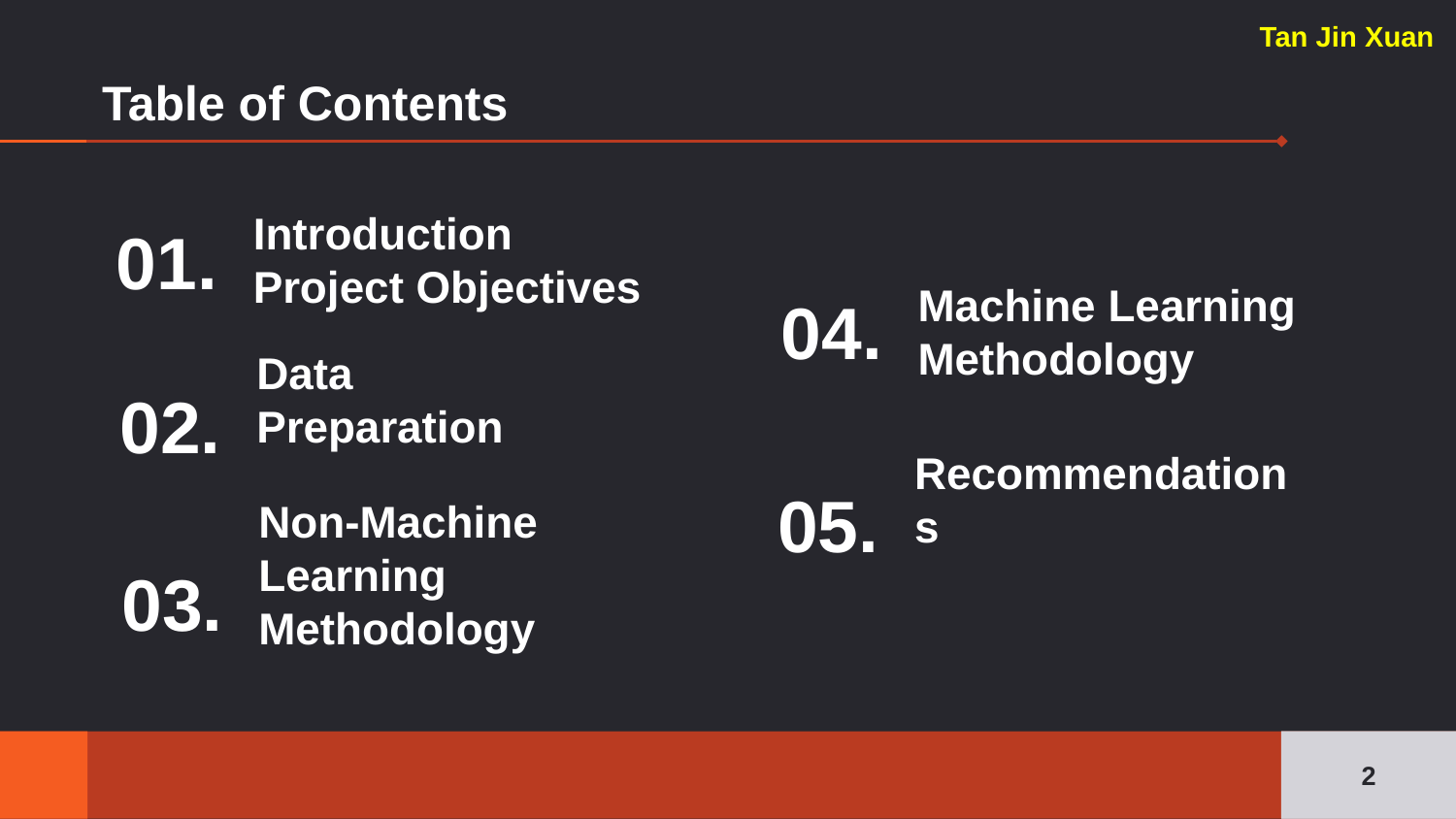

Tan Jin Xuan
# Table of Contents
01.
Introduction
Project Objectives
04.
Machine Learning
Methodology
02.
Data Preparation
05.
Recommendations
03.
Non-Machine Learning
Methodology
2